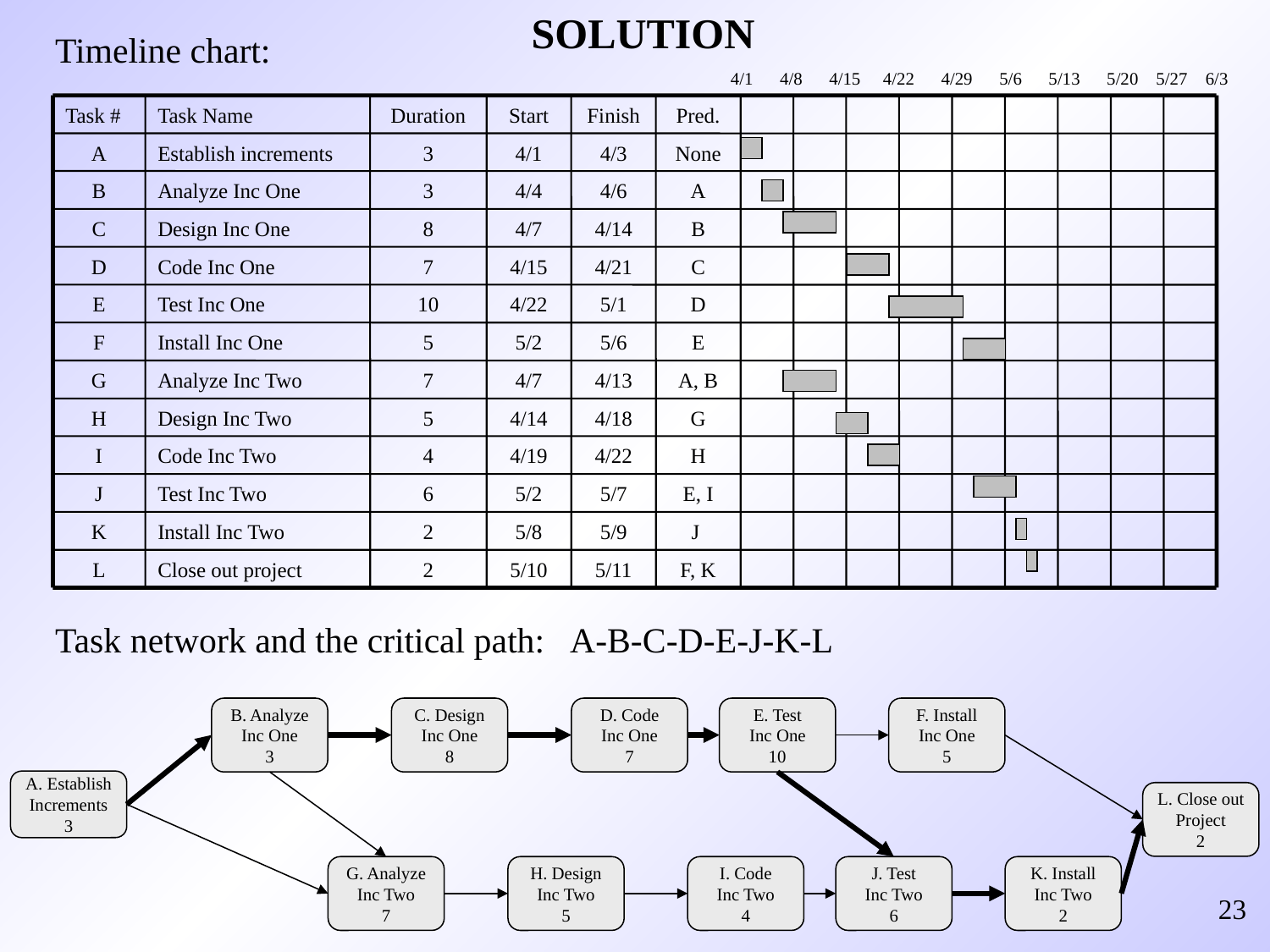

SOLUTION
Timeline chart:
4/1      4/8      4/15     4/22      4/29      5/6      5/13      5/20    5/27    6/3
Task #

Task Name

Duration

Start

Finish

Pred.

A

Establish increments
3
4/1
4/3
None

B

Analyze Inc One
3
4/4
4/6
A

C

Design Inc One
8
4/7
4/14
B

D

Code Inc One
7
4/15
4/21
C

E

Test Inc One
10
4/22
5/1
D

F

Install Inc One
5
5/2
5/6
E

G

Analyze Inc Two
7
4/7
4/13
A, B

H

Design Inc Two
5
4/14
4/18
G

I

Code Inc Two
4
4/19
4/22
H

J

Test Inc Two
6
5/2
5/7
E, I

K

Install Inc Two
2
5/8
5/9
J

L

Close out project
2
5/10
5/11
F, K

Task network and the critical path:
A-B-C-D-E-J-K-L
B. Analyze
Inc One
3
C. Design
Inc One
8
D. Code
Inc One
7
E. Test
Inc One
10
F. Install
Inc One
5
A. Establish
Increments
3
L. Close out
Project
2
G. Analyze
Inc Two
7
H. Design
Inc Two
5
I. Code
Inc Two
4
J. Test
Inc Two
6
K. Install
Inc Two
2
23